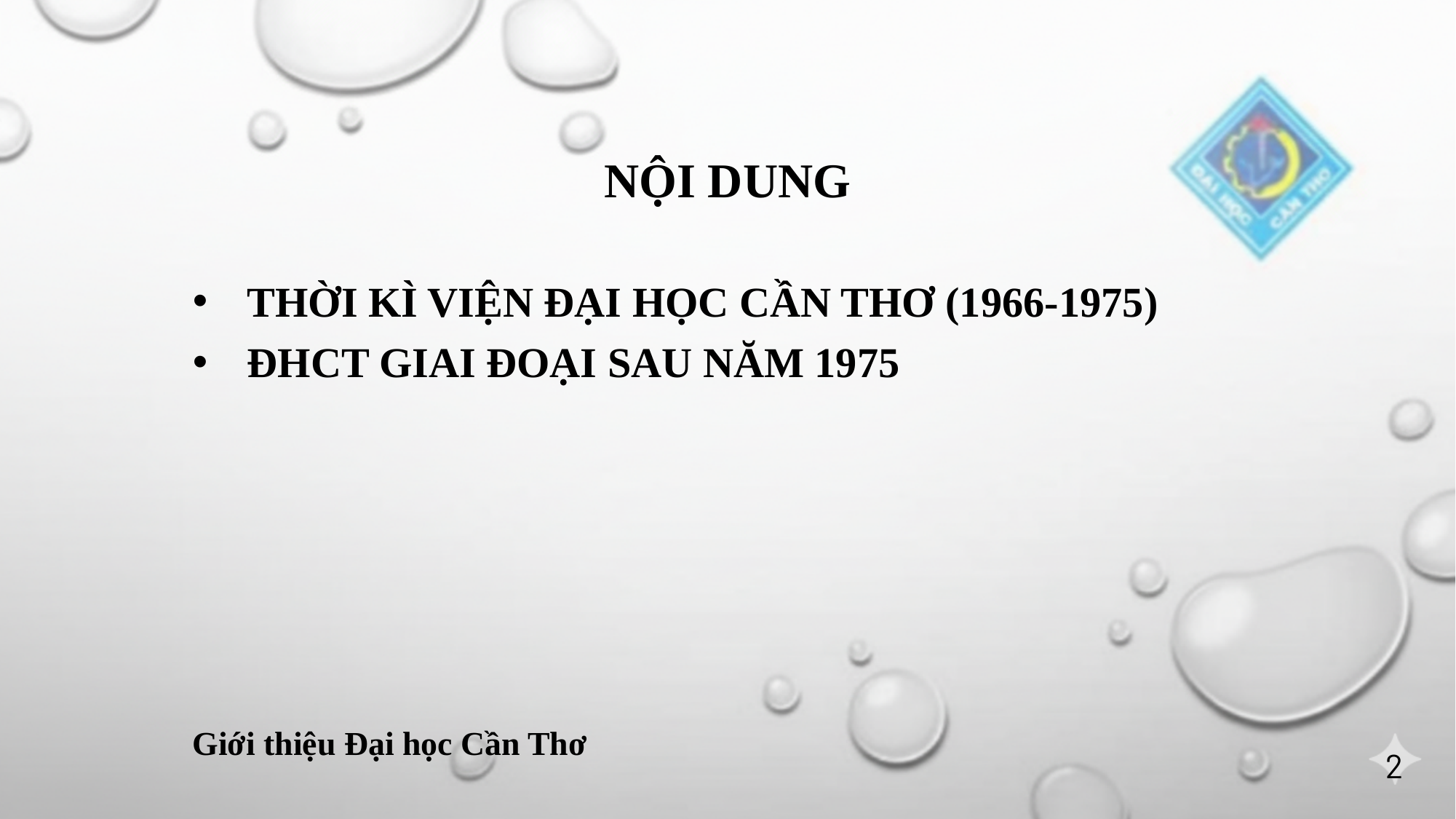

# NỘI DUNG
THỜI KÌ VIỆN ĐẠI HỌC CẦN THƠ (1966-1975)
ĐHCT GIAI ĐOẠI SAU NĂM 1975
Giới thiệu Đại học Cần Thơ
2